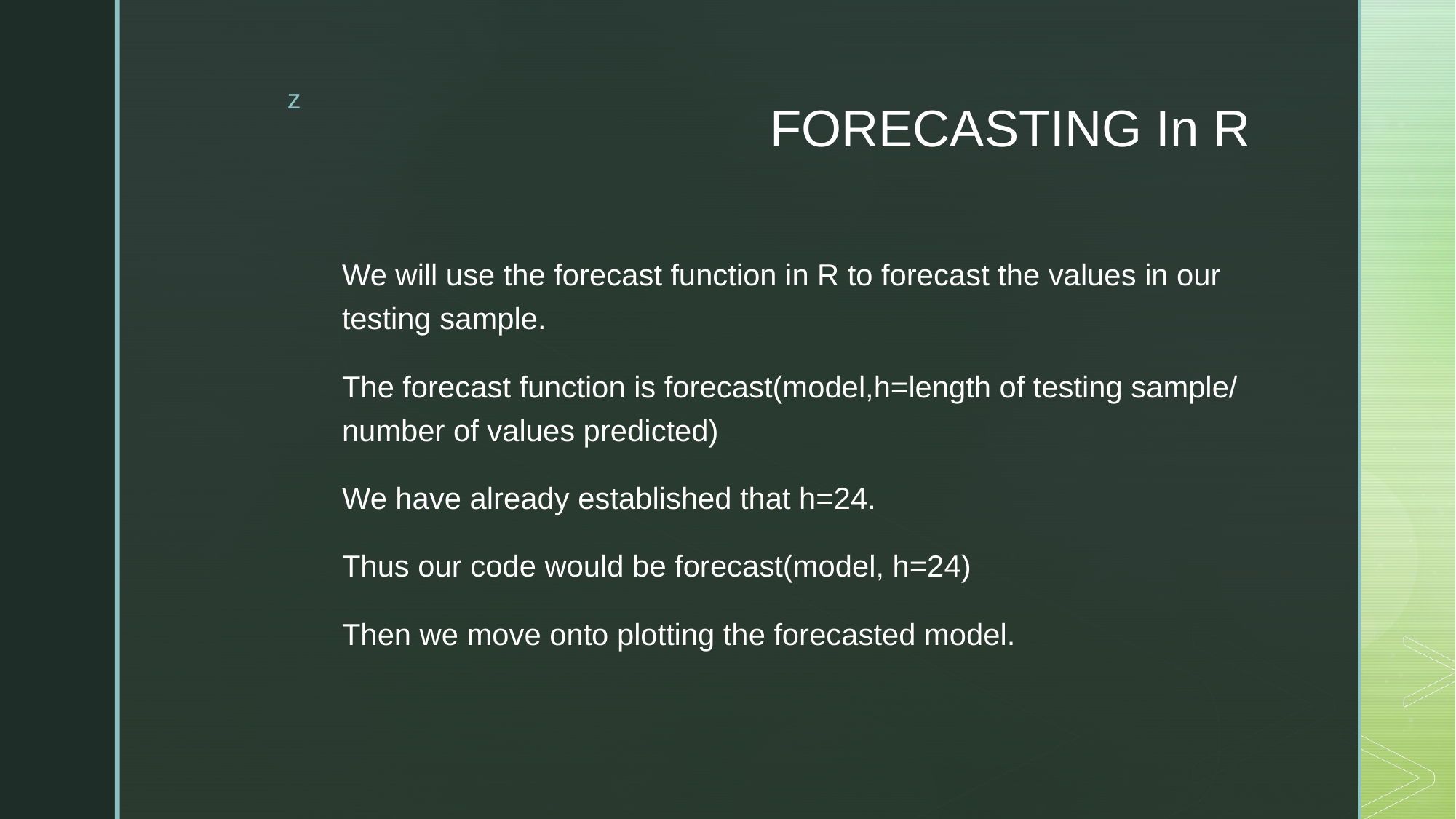

# FORECASTING In R
We will use the forecast function in R to forecast the values in our testing sample.
The forecast function is forecast(model,h=length of testing sample/ number of values predicted)
We have already established that h=24.
Thus our code would be forecast(model, h=24)
Then we move onto plotting the forecasted model.